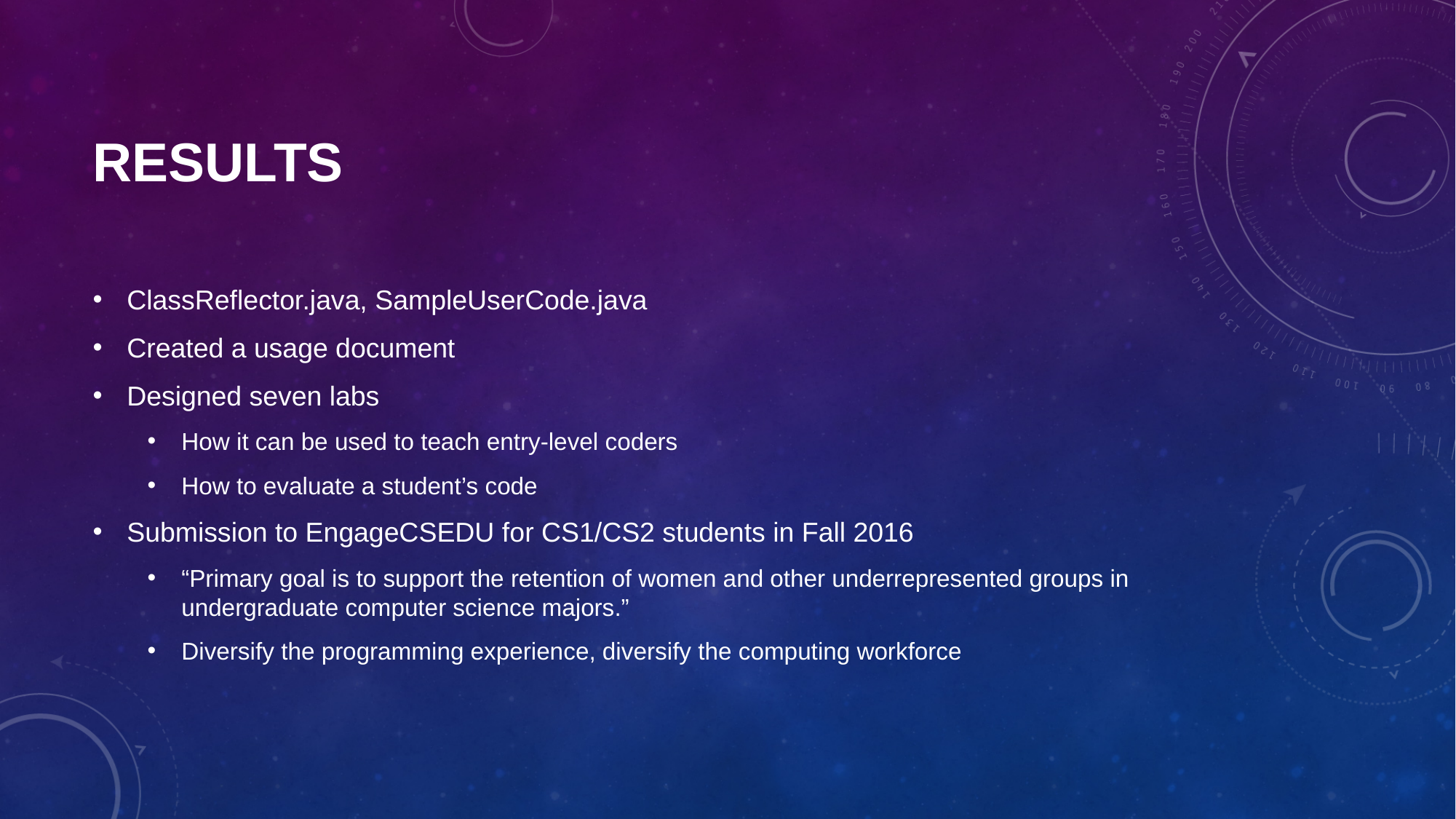

# results
ClassReflector.java, SampleUserCode.java
Created a usage document
Designed seven labs
How it can be used to teach entry-level coders
How to evaluate a student’s code
Submission to EngageCSEDU for CS1/CS2 students in Fall 2016
“Primary goal is to support the retention of women and other underrepresented groups in undergraduate computer science majors.”
Diversify the programming experience, diversify the computing workforce